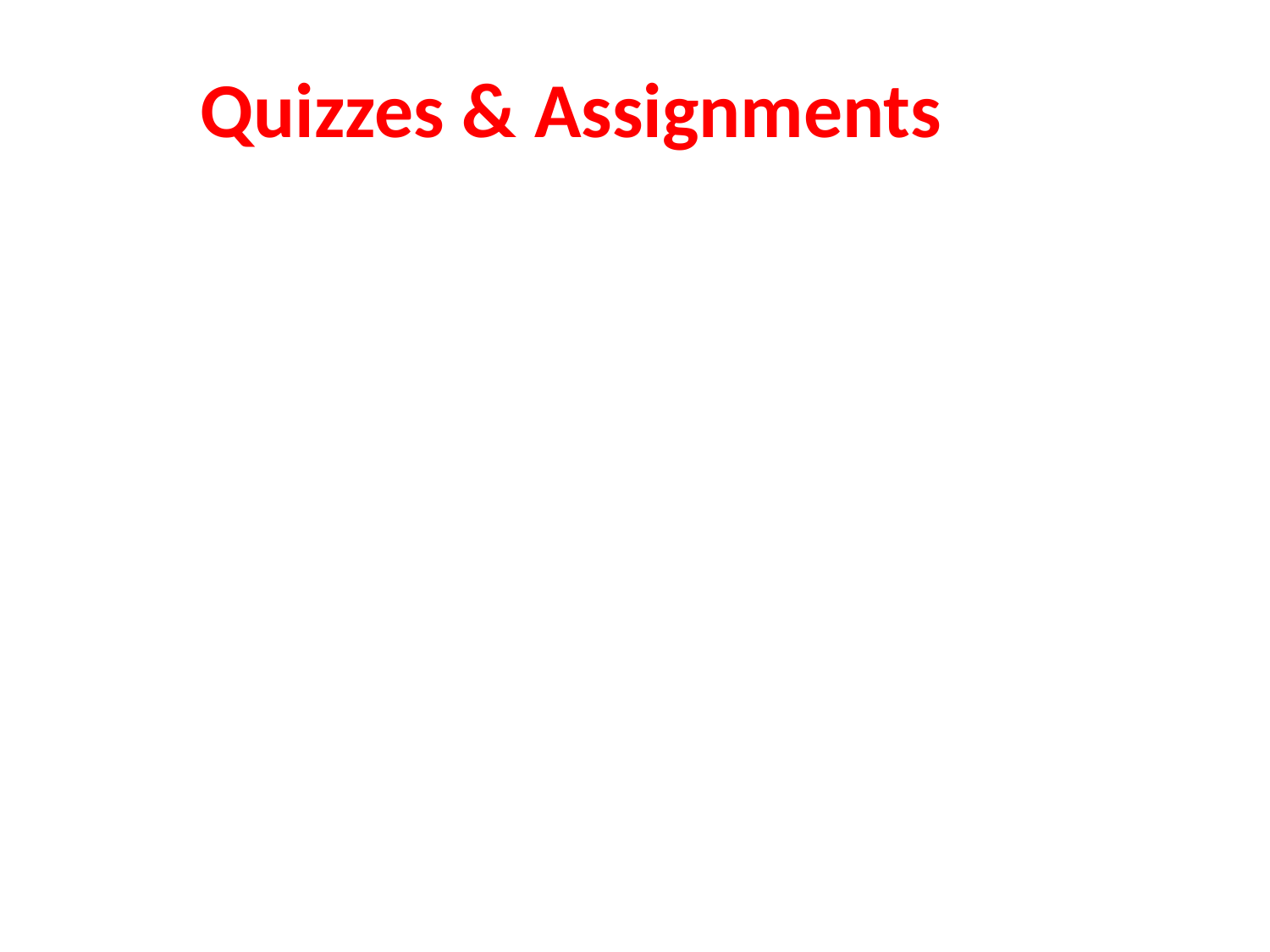

Quizzes & Assignments
PurpleLeap Company Confidential
PurpleLeap Company Confidential